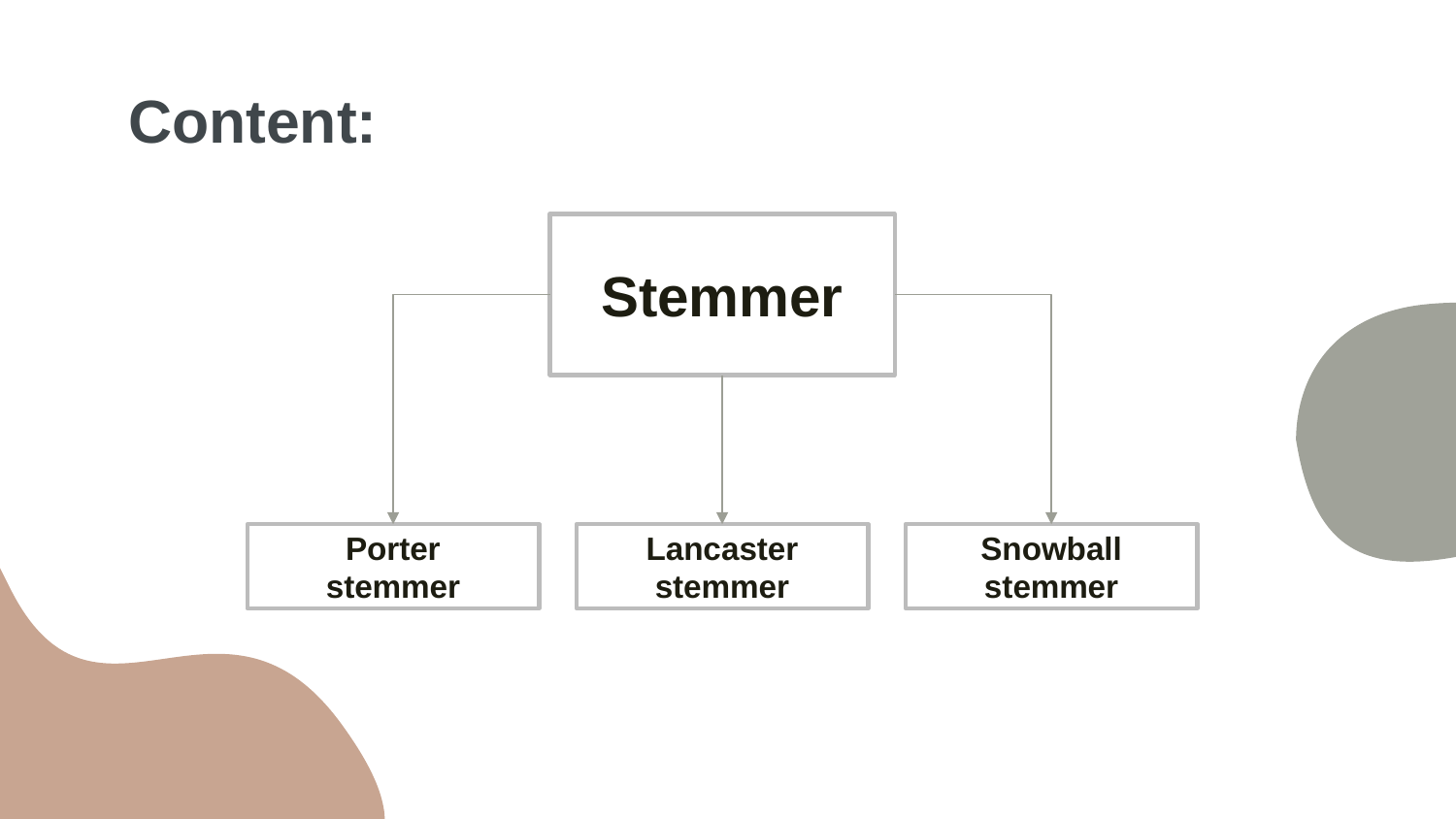

# Content:

Stemmer
Porter
stemmer
Lancaster stemmer
Snowball stemmer